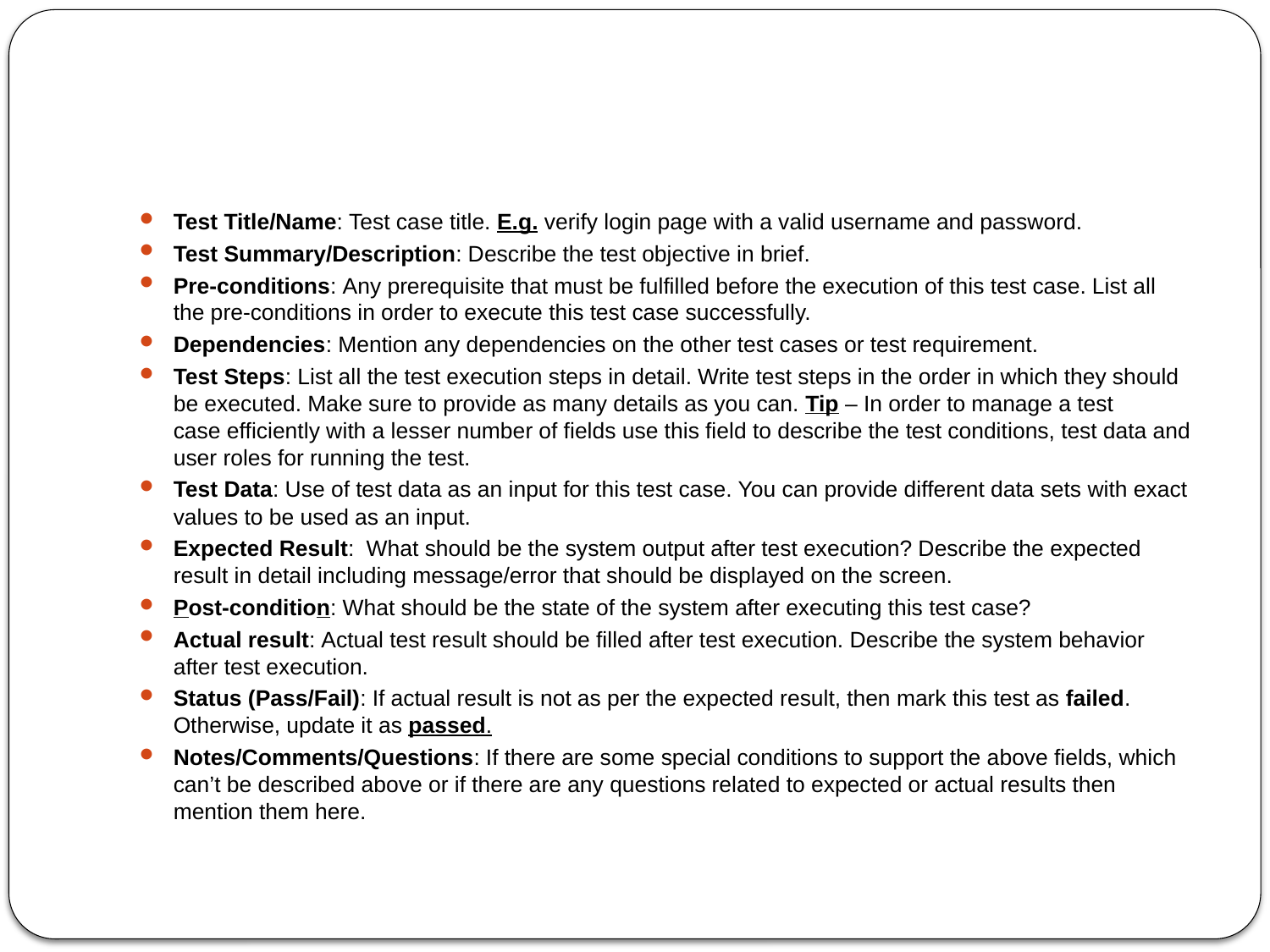

#
Test Title/Name: Test case title. E.g. verify login page with a valid username and password.
Test Summary/Description: Describe the test objective in brief.
Pre-conditions: Any prerequisite that must be fulfilled before the execution of this test case. List all the pre-conditions in order to execute this test case successfully.
Dependencies: Mention any dependencies on the other test cases or test requirement.
Test Steps: List all the test execution steps in detail. Write test steps in the order in which they should be executed. Make sure to provide as many details as you can. Tip – In order to manage a test case efficiently with a lesser number of fields use this field to describe the test conditions, test data and user roles for running the test.
Test Data: Use of test data as an input for this test case. You can provide different data sets with exact values to be used as an input.
Expected Result:  What should be the system output after test execution? Describe the expected result in detail including message/error that should be displayed on the screen.
Post-condition: What should be the state of the system after executing this test case?
Actual result: Actual test result should be filled after test execution. Describe the system behavior after test execution.
Status (Pass/Fail): If actual result is not as per the expected result, then mark this test as failed. Otherwise, update it as passed.
Notes/Comments/Questions: If there are some special conditions to support the above fields, which can’t be described above or if there are any questions related to expected or actual results then mention them here.